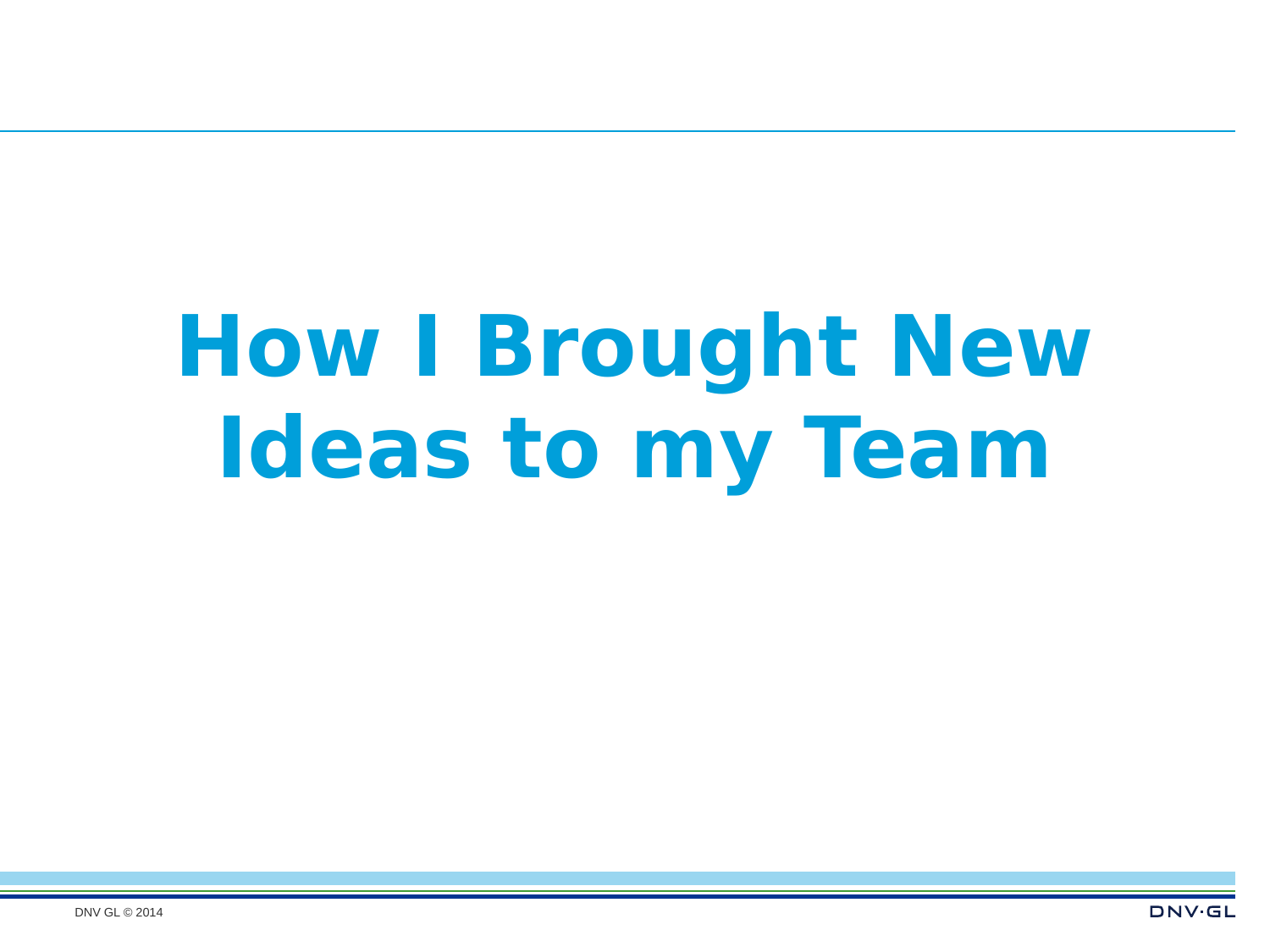

# How I Brought New Ideas to my Team